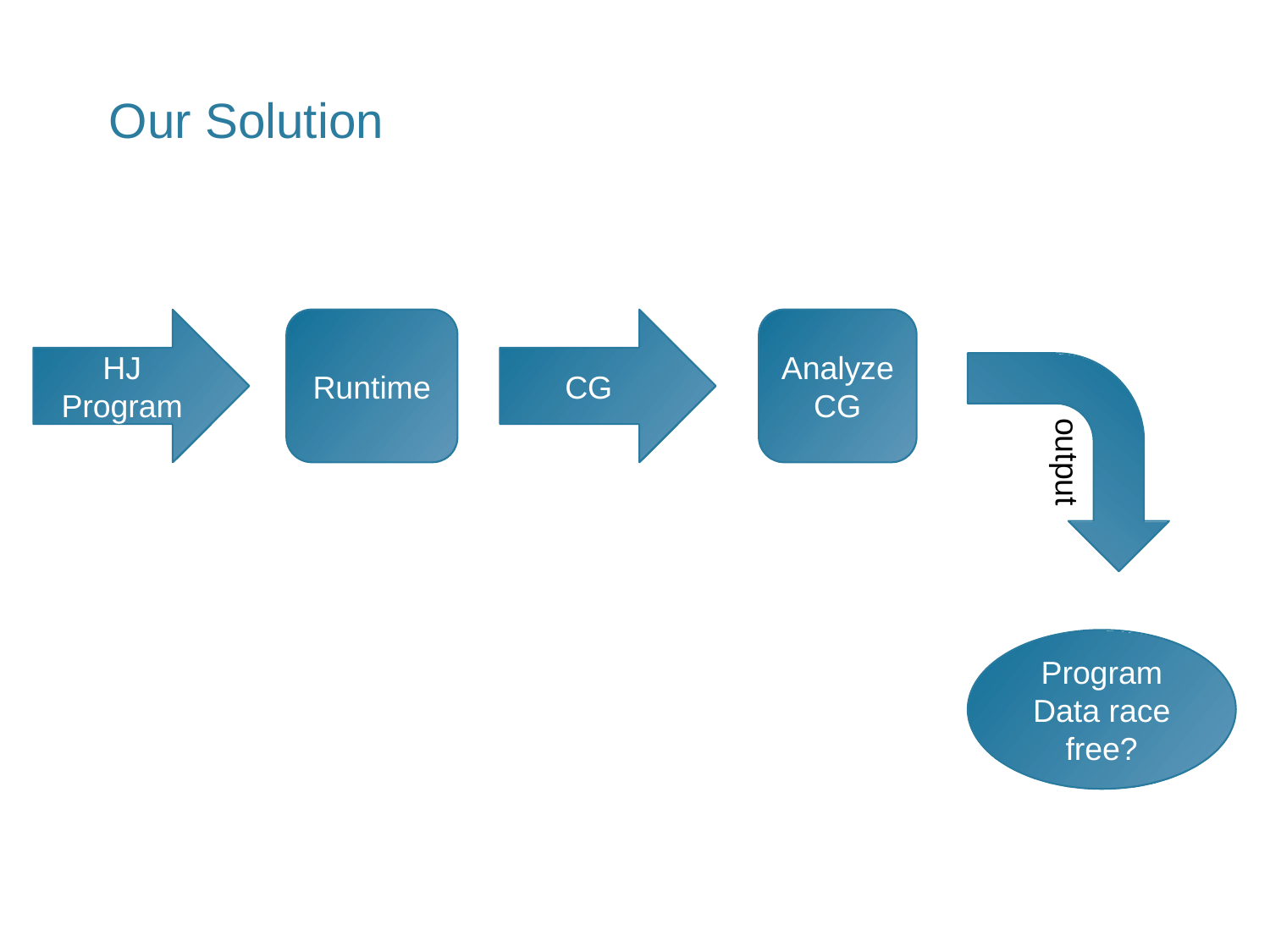

# Our Solution
HJ Program
CG
Runtime
Analyze CG
output
Program Data race free?